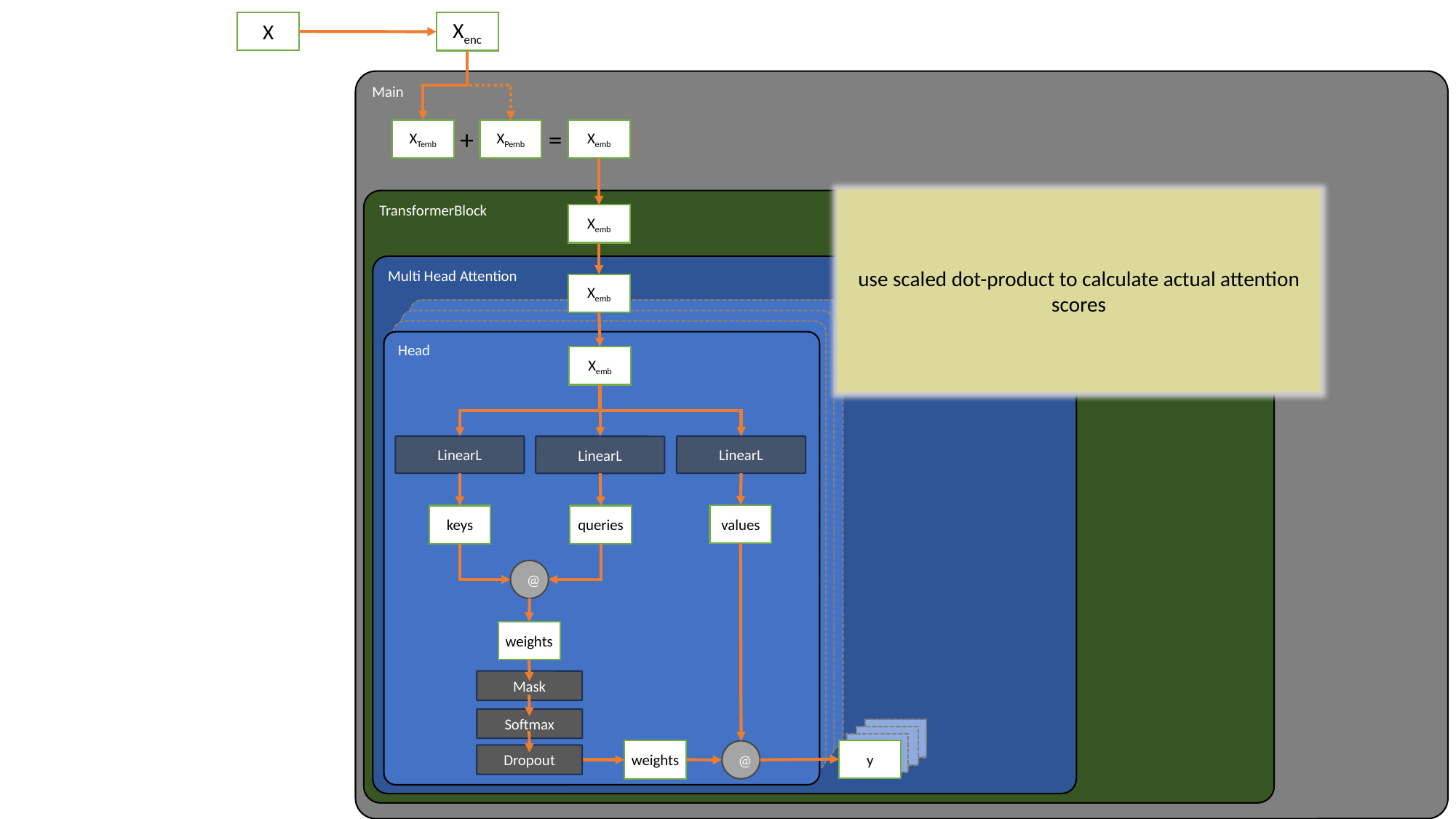

X
Xenc
Main
+
=
XTemb
XPemb
Xemb
use scaled dot-product to calculate actual attention scores
TransformerBlock
Xemb
Multi Head Attention
Xemb

Head
Xemb
LinearL
LinearL
LinearL
values
keys
queries
@
weights
Mask
Softmax
y
y
y
y
weights
@
Dropout